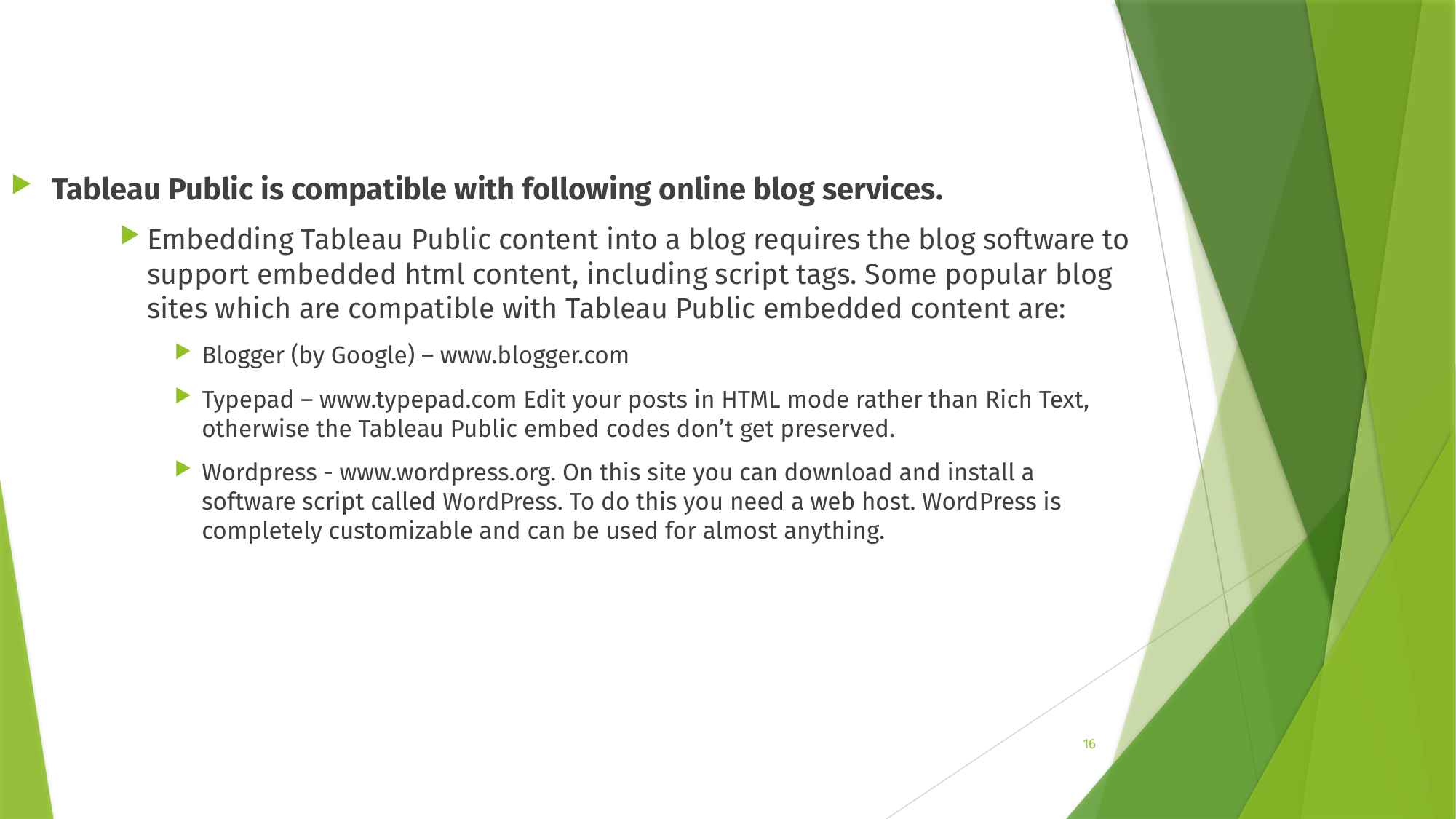

Tableau Public is compatible with following online blog services.
Embedding Tableau Public content into a blog requires the blog software to support embedded html content, including script tags. Some popular blog sites which are compatible with Tableau Public embedded content are:
Blogger (by Google) – www.blogger.com
Typepad – www.typepad.com Edit your posts in HTML mode rather than Rich Text, otherwise the Tableau Public embed codes don’t get preserved.
Wordpress - www.wordpress.org. On this site you can download and install a software script called WordPress. To do this you need a web host. WordPress is completely customizable and can be used for almost anything.

16